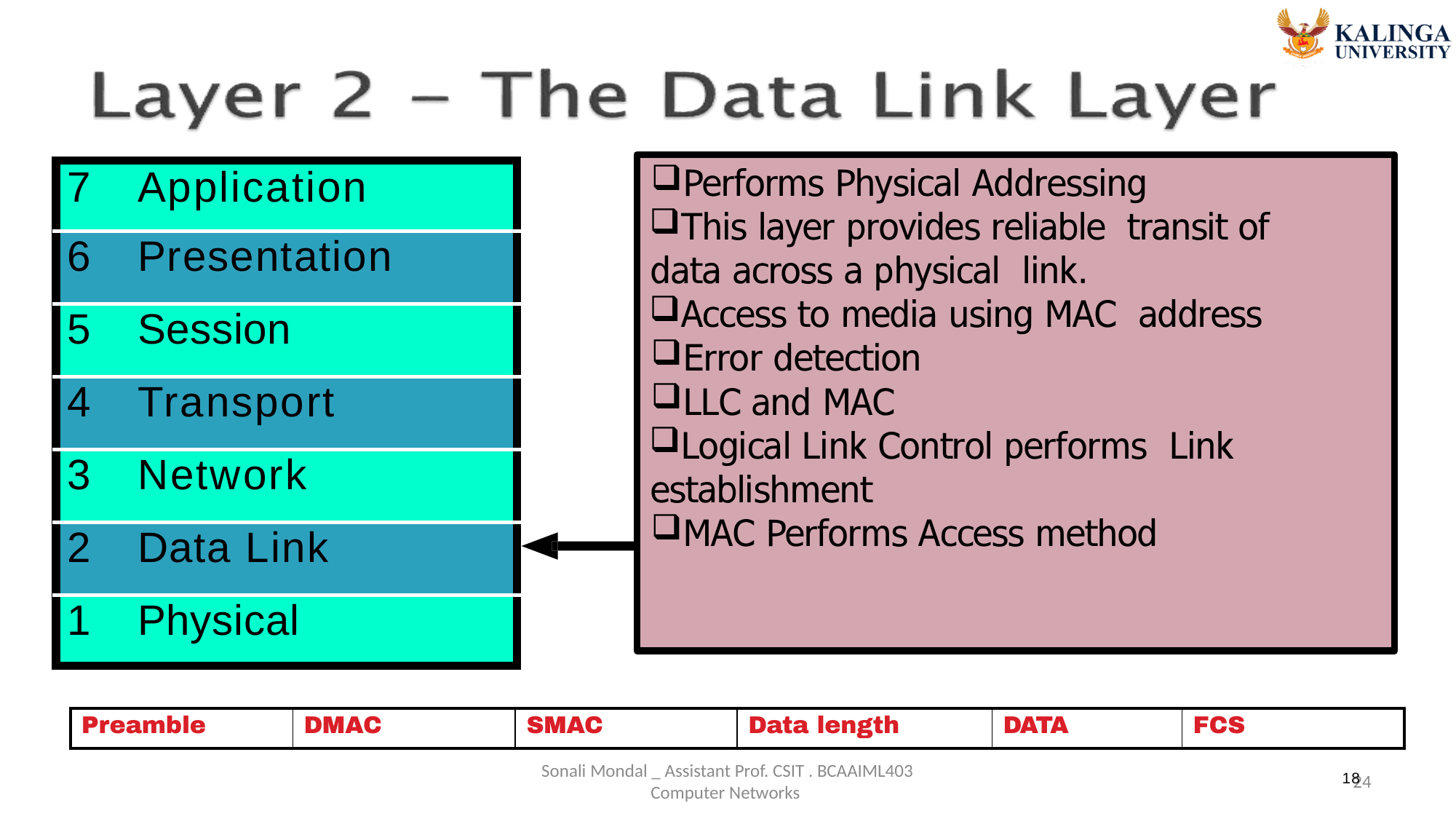

Performs Physical Addressing
This layer provides reliable  transit of data across a physical  link.
Access to media using MAC  address
Error detection
LLC and MAC
Logical Link Control performs  Link establishment
MAC Performs Access method
| 7 | Application |
| --- | --- |
| 6 | Presentation |
| 5 | Session |
| 4 | Transport |
| 3 | Network |
| 2 | Data Link |
| 1 | Physical |

| Preamble | DMAC | SMAC | Data length | DATA | FCS |
| --- | --- | --- | --- | --- | --- |
Sonali Mondal _ Assistant Prof. CSIT . BCAAIML403 Computer Networks
24
18